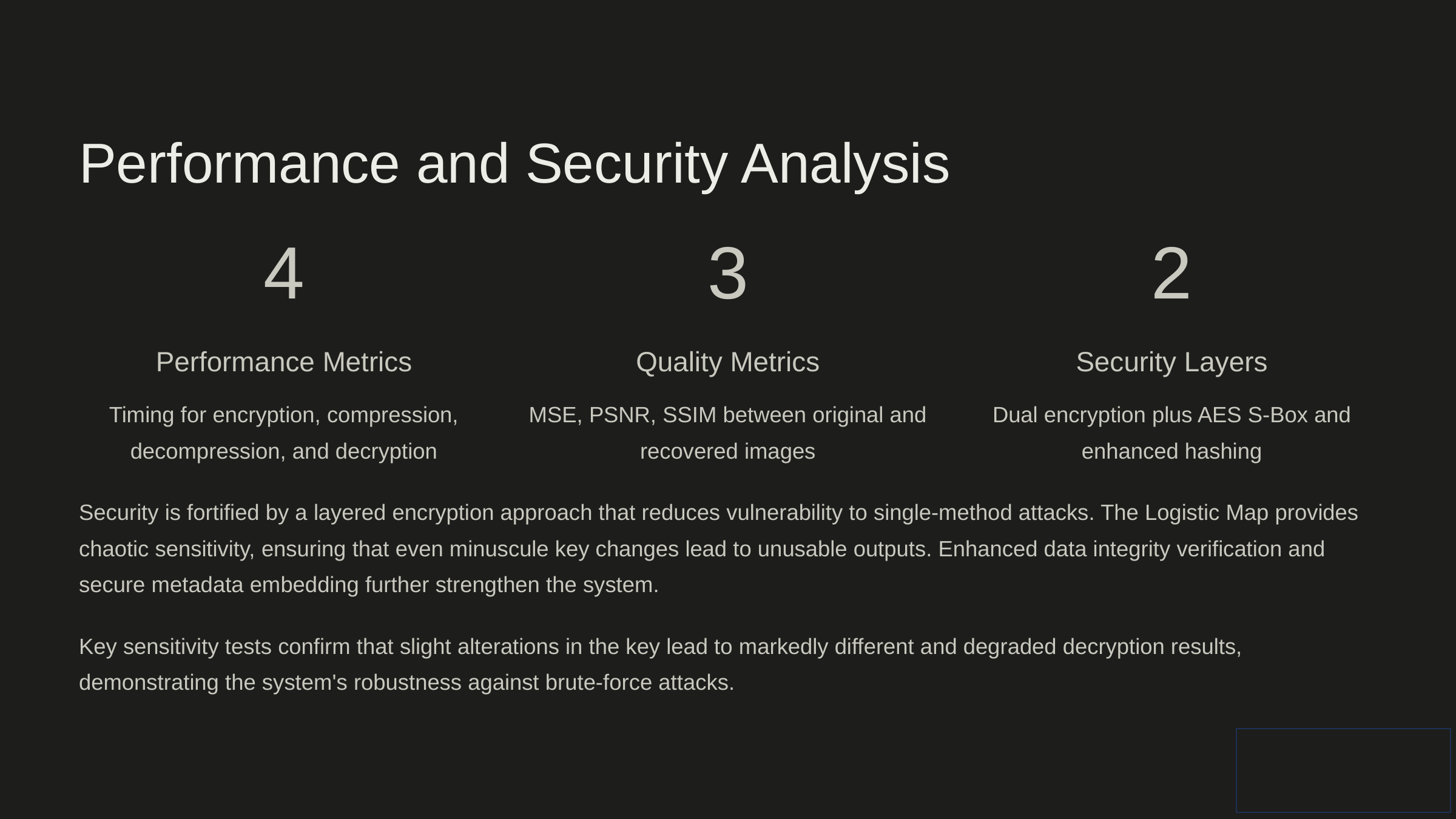

Performance and Security Analysis
4
3
2
Performance Metrics
Quality Metrics
Security Layers
Timing for encryption, compression, decompression, and decryption
MSE, PSNR, SSIM between original and recovered images
Dual encryption plus AES S-Box and enhanced hashing
Security is fortified by a layered encryption approach that reduces vulnerability to single-method attacks. The Logistic Map provides chaotic sensitivity, ensuring that even minuscule key changes lead to unusable outputs. Enhanced data integrity verification and secure metadata embedding further strengthen the system.
Key sensitivity tests confirm that slight alterations in the key lead to markedly different and degraded decryption results, demonstrating the system's robustness against brute-force attacks.